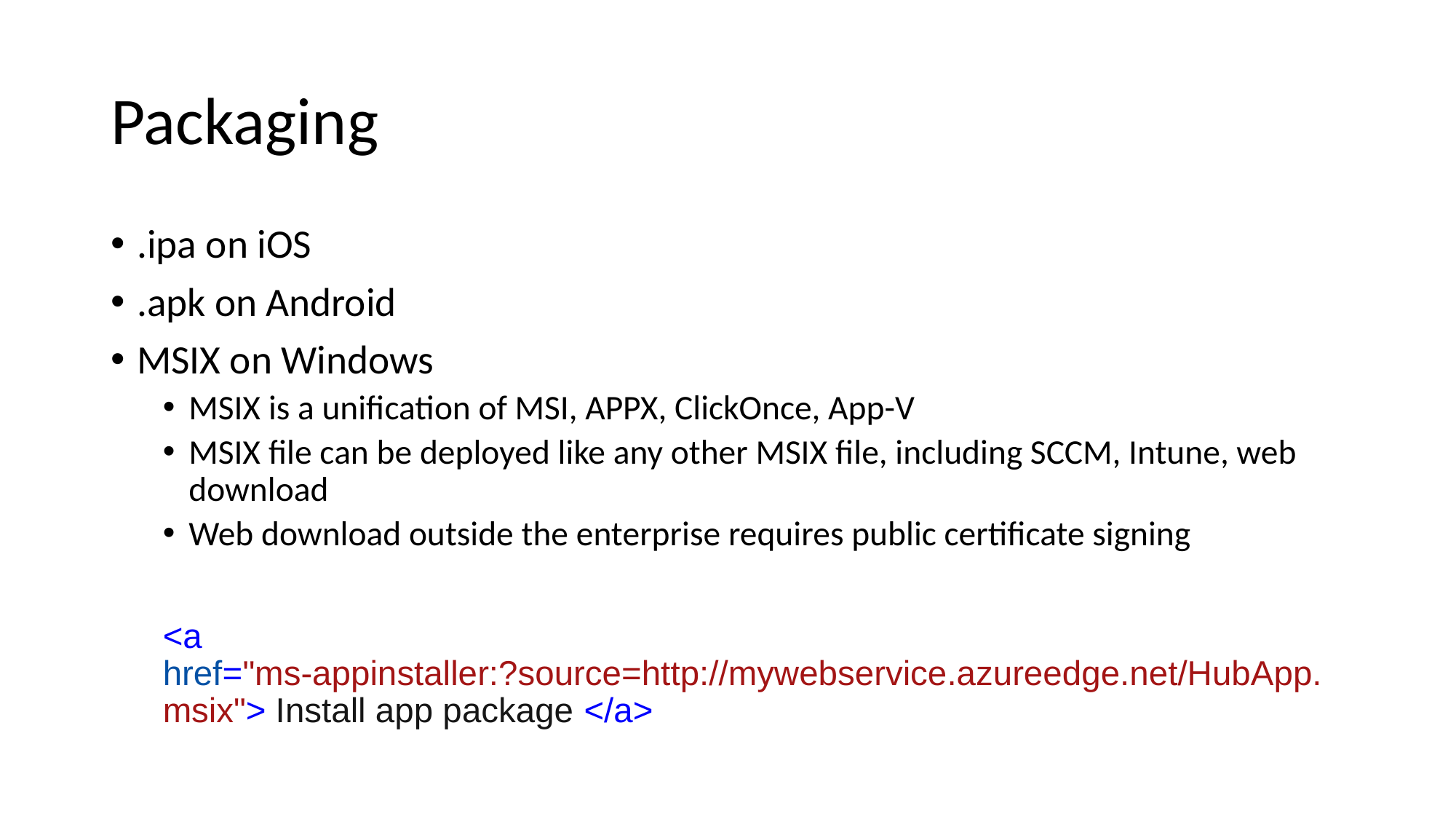

# Packaging
.ipa on iOS
.apk on Android
MSIX on Windows
MSIX is a unification of MSI, APPX, ClickOnce, App-V
MSIX file can be deployed like any other MSIX file, including SCCM, Intune, web download
Web download outside the enterprise requires public certificate signing

<a href="ms-appinstaller:?source=http://mywebservice.azureedge.net/HubApp.msix"> Install app package </a>